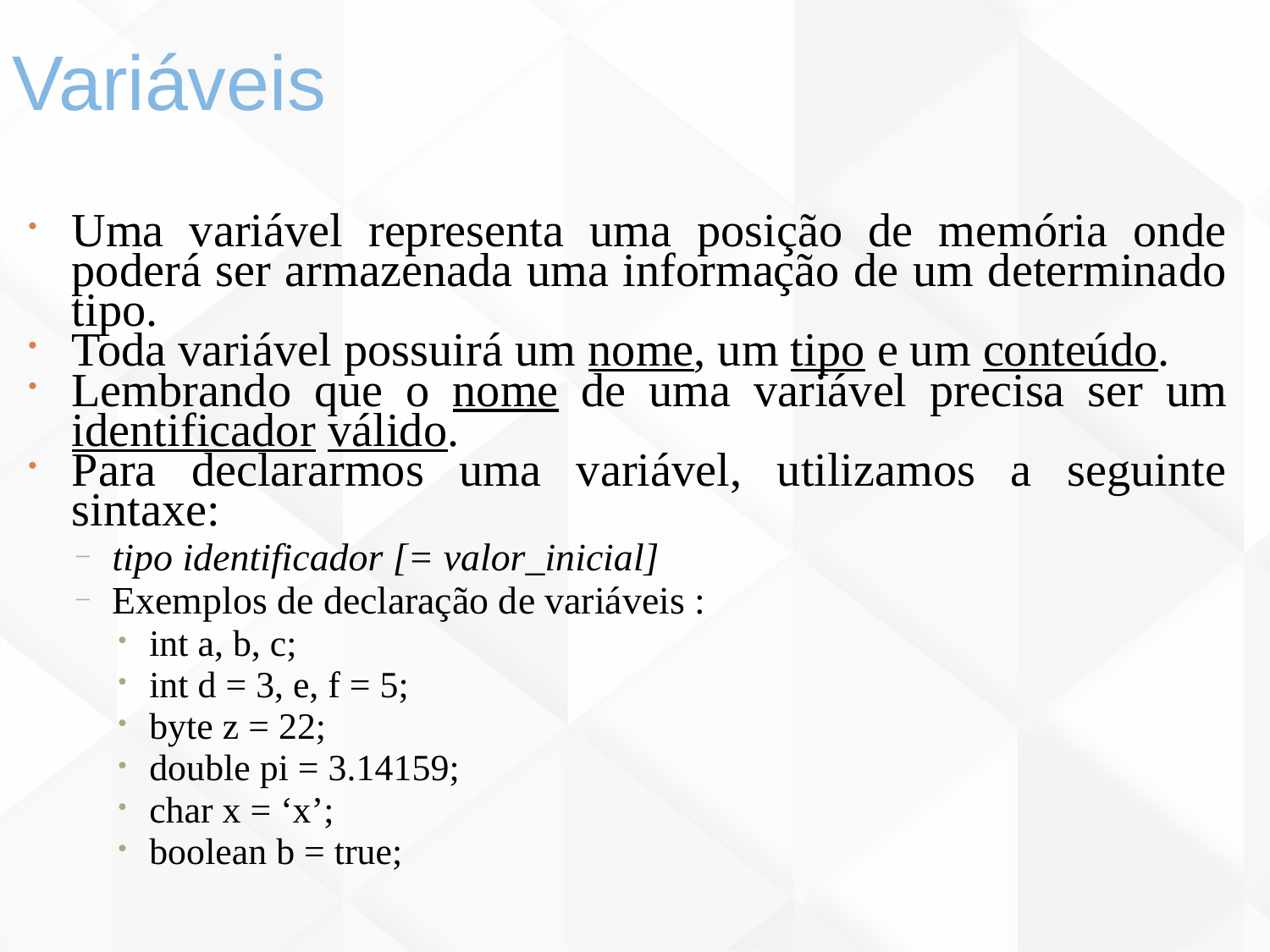

Variáveis
101
Uma variável representa uma posição de memória onde poderá ser armazenada uma informação de um determinado tipo.
Toda variável possuirá um nome, um tipo e um conteúdo.
Lembrando que o nome de uma variável precisa ser um identificador válido.
Para declararmos uma variável, utilizamos a seguinte sintaxe:
tipo identificador [= valor_inicial]
Exemplos de declaração de variáveis :
int a, b, c;
int d = 3, e, f = 5;
byte z = 22;
double pi = 3.14159;
char x = ‘x’;
boolean b = true;